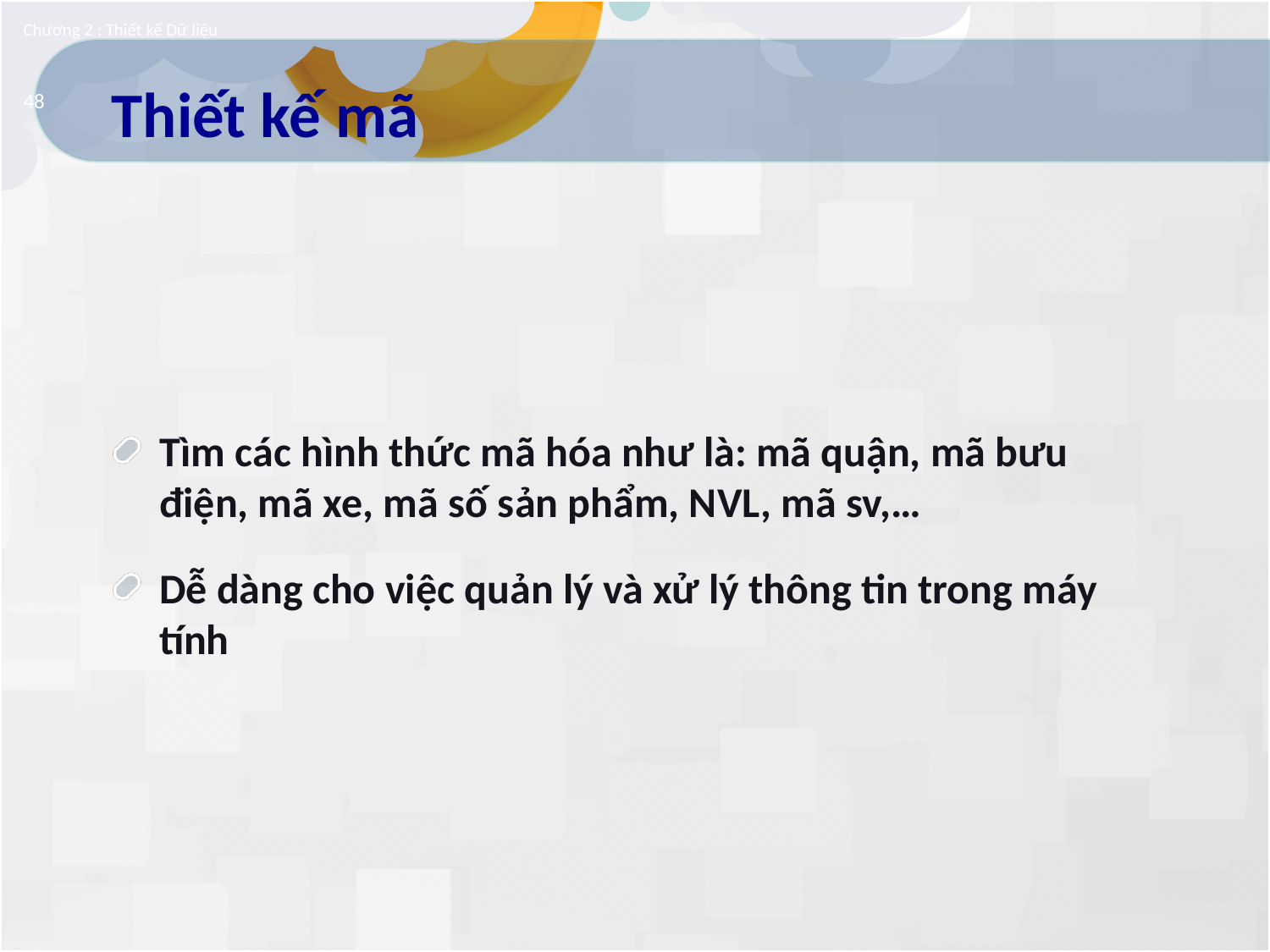

Chương 2 : Thiết kế Dữ liệu
# Thiết kế mã
48
Tìm các hình thức mã hóa như là: mã quận, mã bưu điện, mã xe, mã số sản phẩm, NVL, mã sv,…
Dễ dàng cho việc quản lý và xử lý thông tin trong máy tính